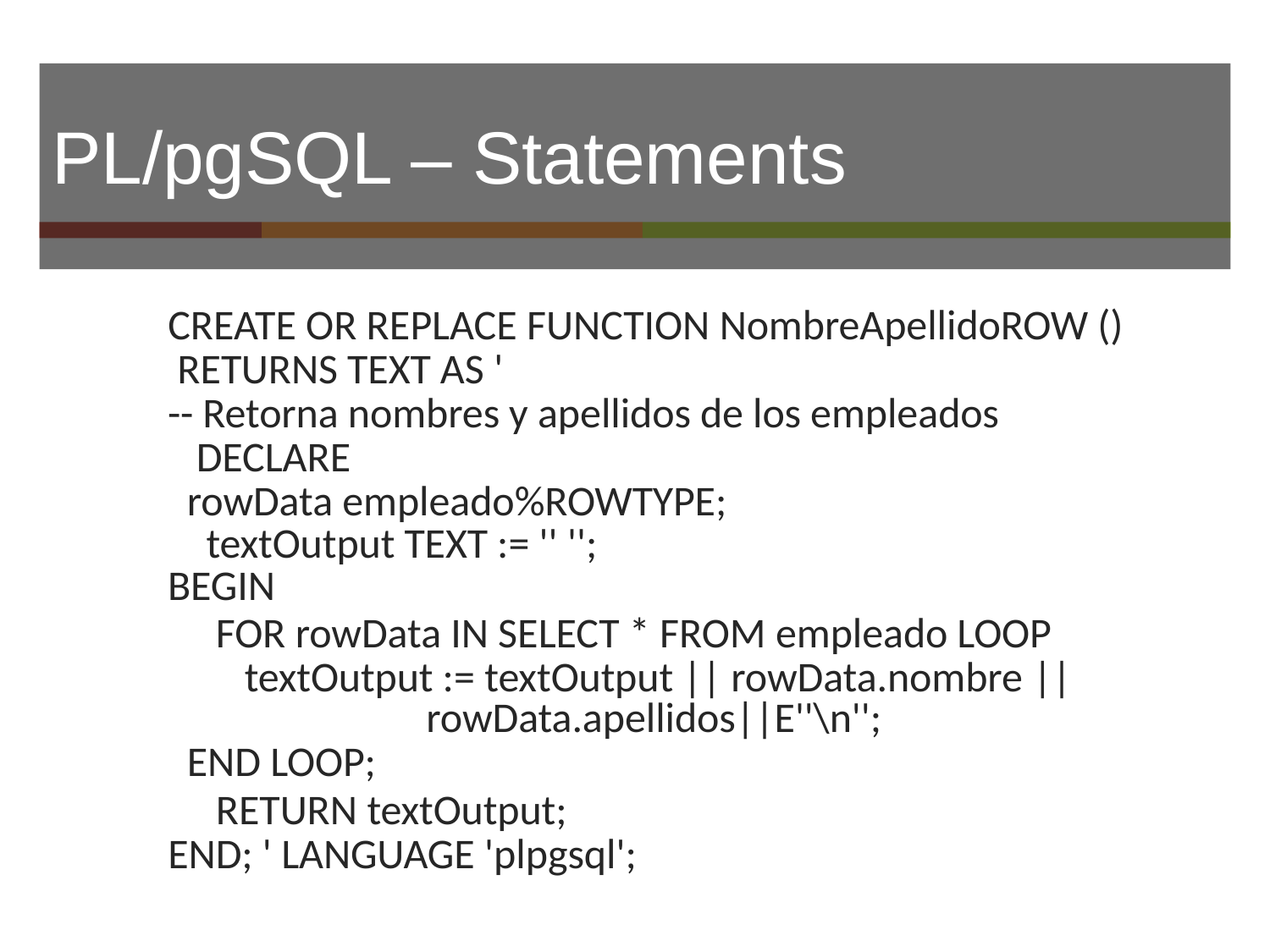

# PL/pgSQL – Statements
CREATE OR REPLACE FUNCTION NombreApellidoROW ()  RETURNS TEXT AS '
-- Retorna nombres y apellidos de los empleados  DECLARE
rowData empleado%ROWTYPE;  textOutput TEXT := '' '';
BEGIN
FOR rowData IN SELECT * FROM empleado LOOP  textOutput := textOutput || rowData.nombre ||
rowData.apellidos||E''\n'';
END LOOP;
RETURN textOutput;  END; ' LANGUAGE 'plpgsql';